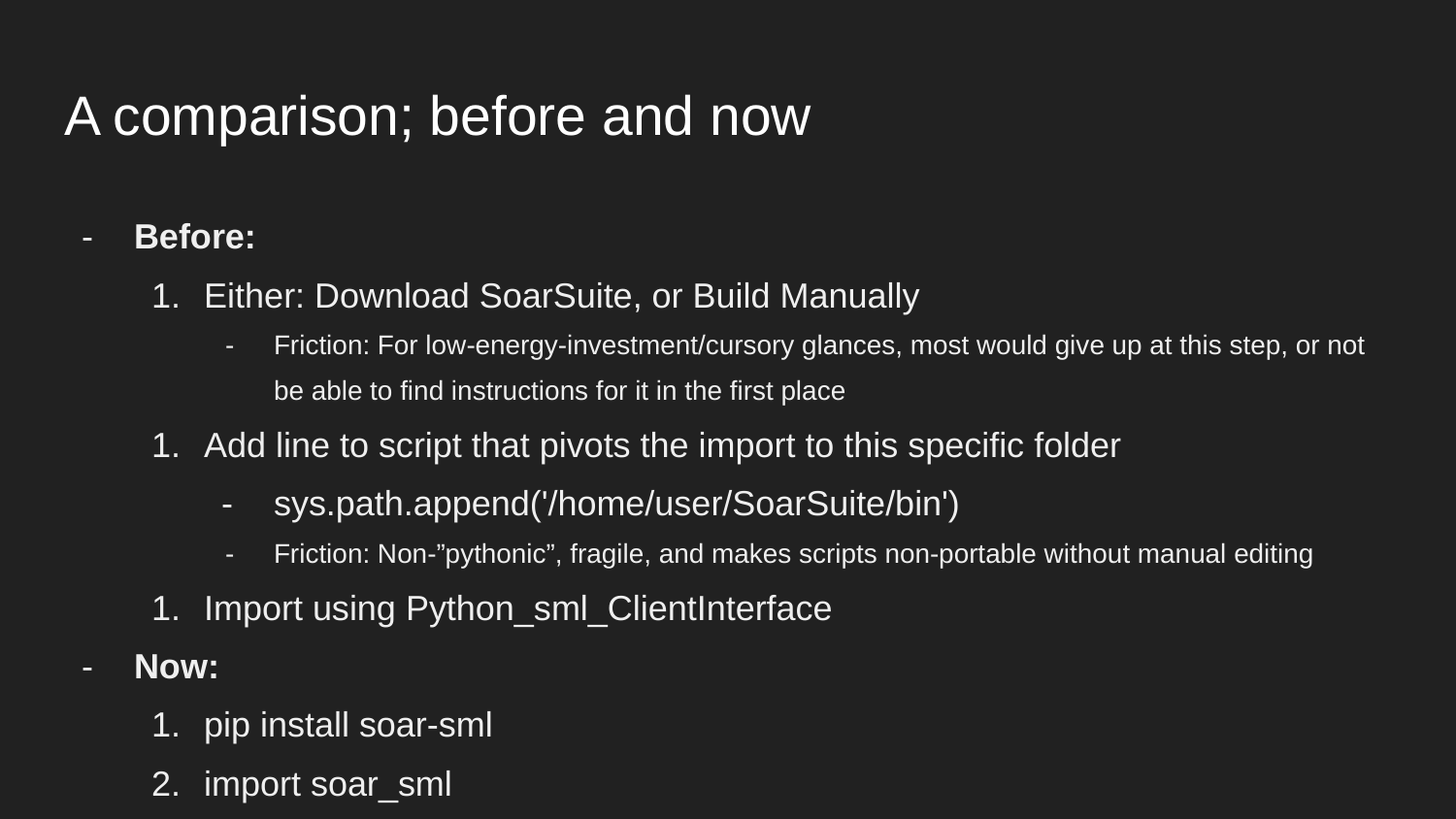

# A comparison; before and now
Before:
Either: Download SoarSuite, or Build Manually
Friction: For low-energy-investment/cursory glances, most would give up at this step, or not be able to find instructions for it in the first place
Add line to script that pivots the import to this specific folder
sys.path.append('/home/user/SoarSuite/bin')
Friction: Non-”pythonic”, fragile, and makes scripts non-portable without manual editing
Import using Python_sml_ClientInterface
Now:
pip install soar-sml
import soar_sml